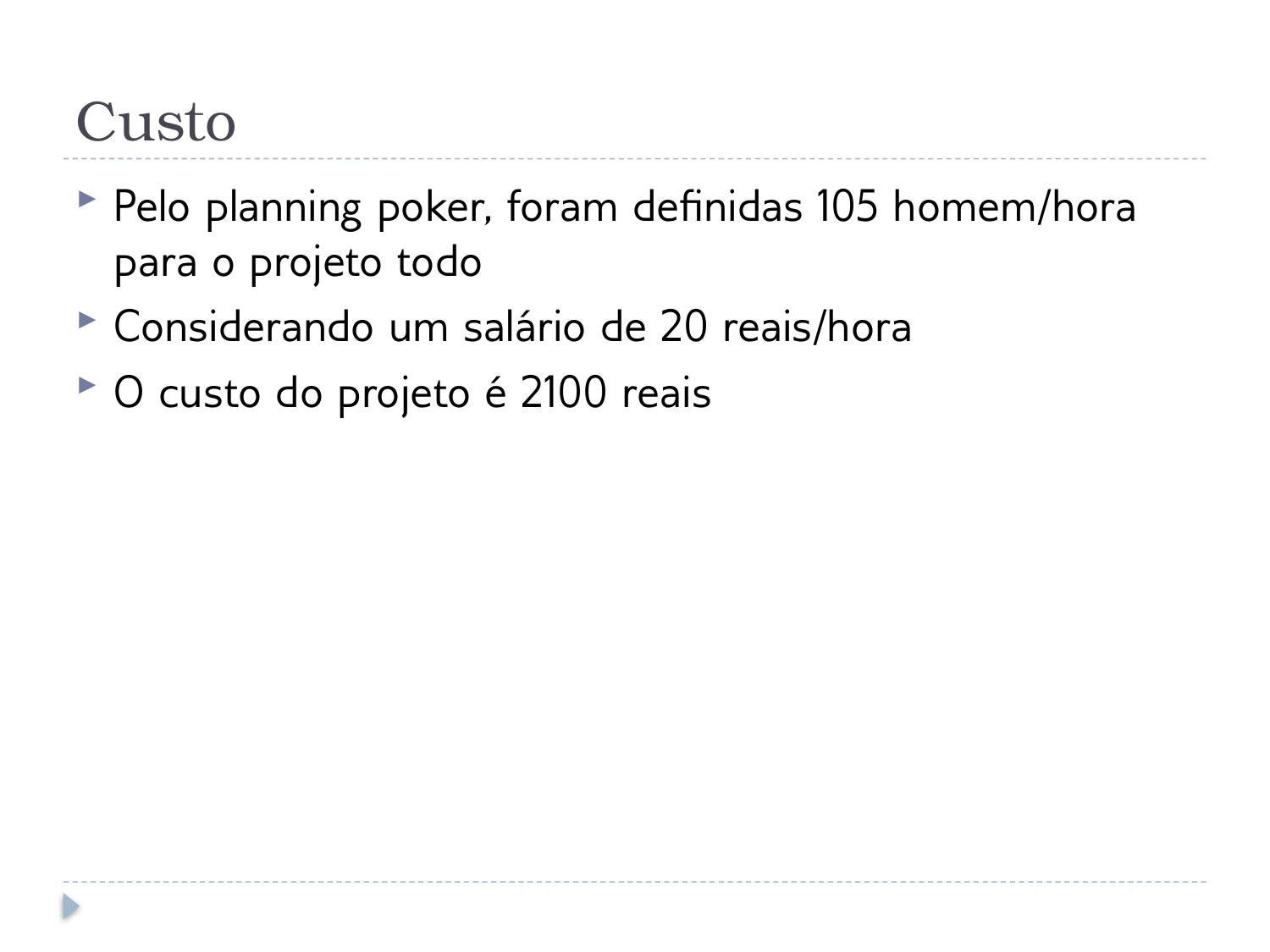

# Custo
Pelo planning poker, foram definidas 105 homem/hora para o projeto todo
Considerando um salário de 20 reais/hora
O custo do projeto é 2100 reais